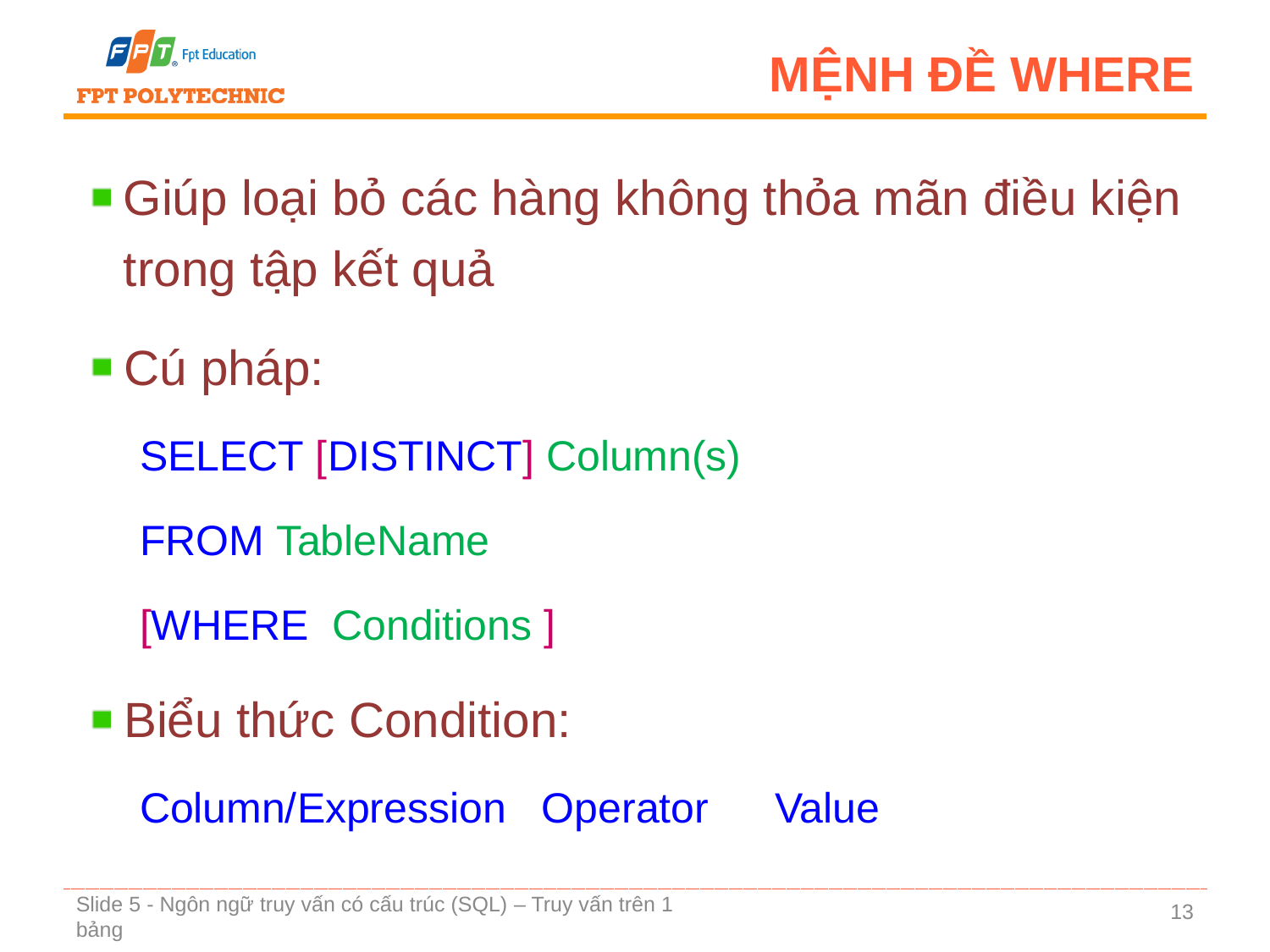

# Mệnh đề where
Giúp loại bỏ các hàng không thỏa mãn điều kiện trong tập kết quả
Cú pháp:
SELECT [DISTINCT] Column(s)
FROM TableName
[WHERE  Conditions ]
Biểu thức Condition:
Column/Expression   Operator	Value

13